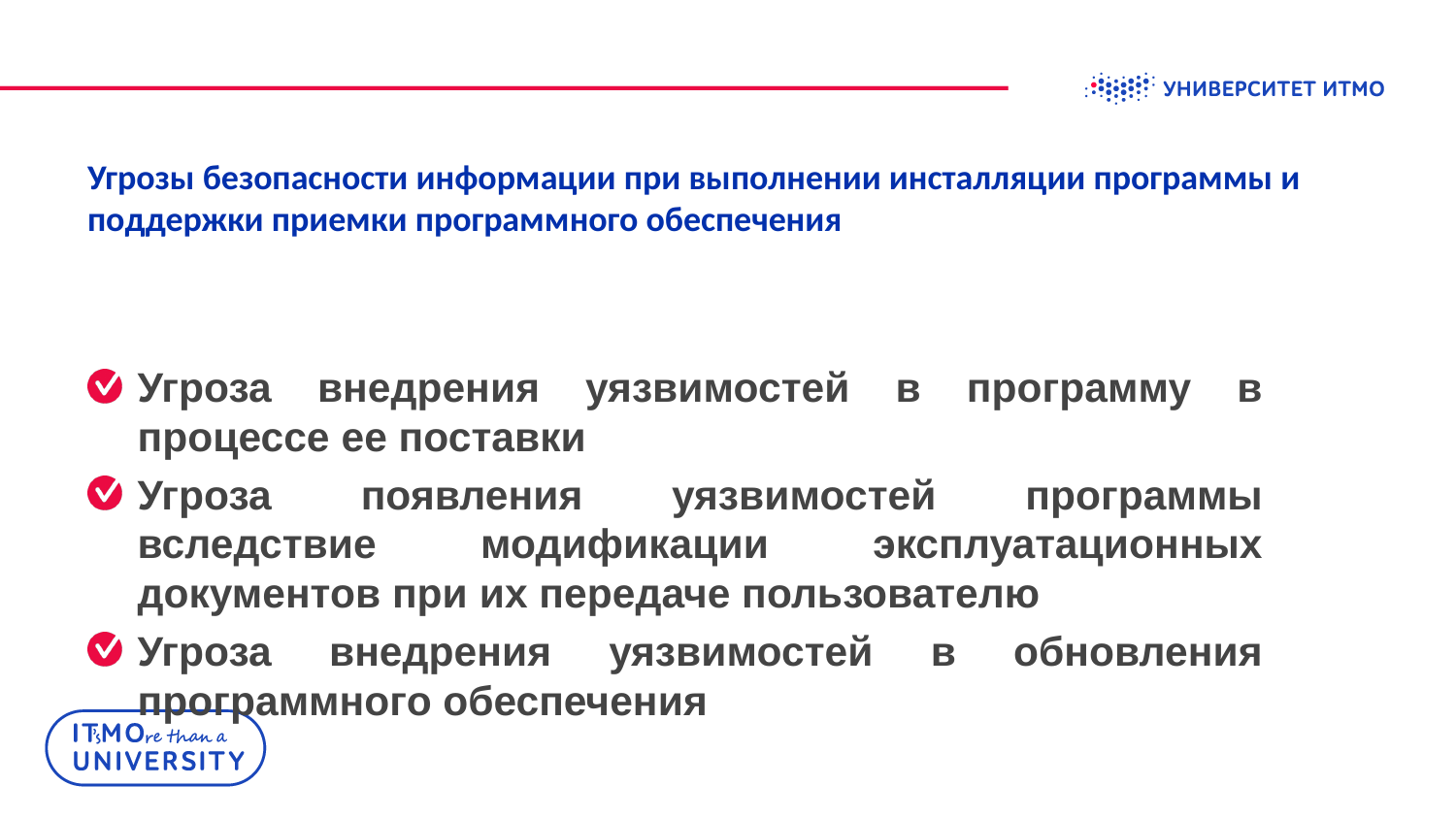

Колонтитул
# Угрозы безопасности информации при выполнении инсталляции программы и поддержки приемки программного обеспечения
Угроза внедрения уязвимостей в программу в процессе ее поставки
Угроза появления уязвимостей программы вследствие модификации эксплуатационных документов при их передаче пользователю
Угроза внедрения уязвимостей в обновления программного обеспечения